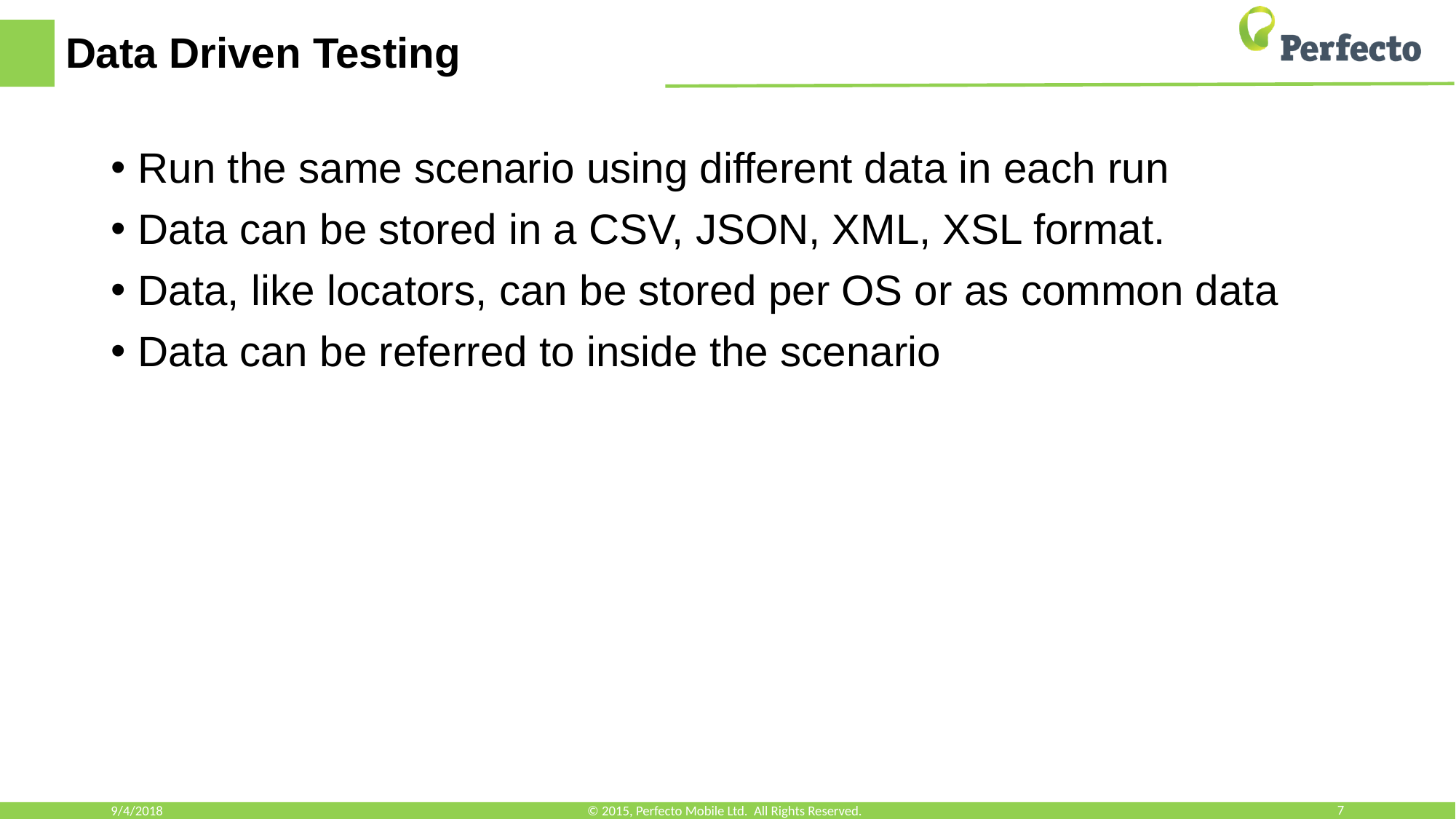

# Data Driven Testing
Run the same scenario using different data in each run
Data can be stored in a CSV, JSON, XML, XSL format.
Data, like locators, can be stored per OS or as common data
Data can be referred to inside the scenario
9/4/2018
© 2015, Perfecto Mobile Ltd.  All Rights Reserved.
7